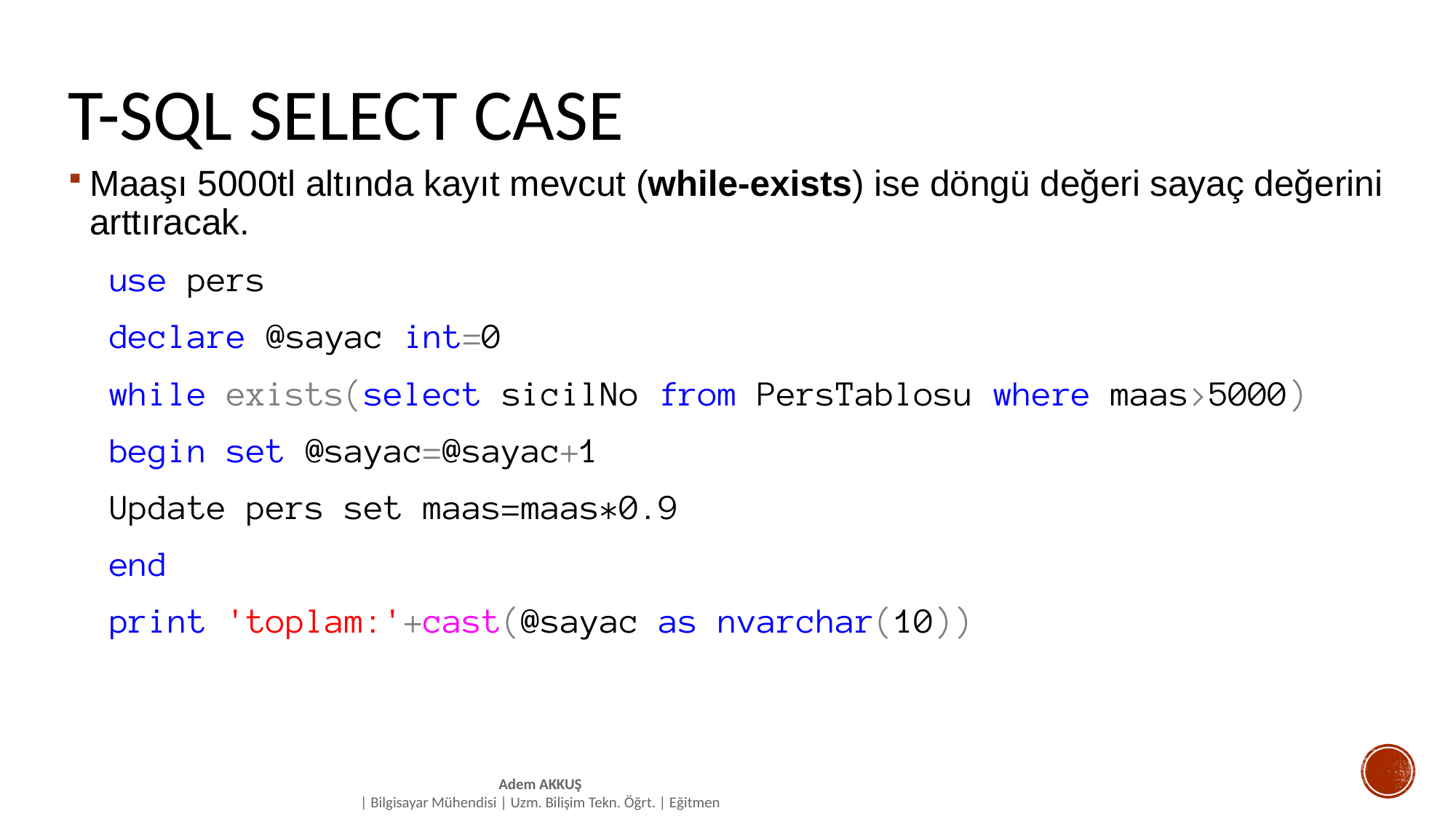

# T-SQL SELECT CASE
Maaşı 5000tl altında kayıt mevcut (while-exists) ise döngü değeri sayaç değerini arttıracak.
use pers
declare @sayac int=0
while exists(select sicilNo from PersTablosu where maas>5000)
begin set @sayac=@sayac+1
Update pers set maas=maas*0.9
end
print 'toplam:'+cast(@sayac as nvarchar(10))
Adem AKKUŞ
| Bilgisayar Mühendisi | Uzm. Bilişim Tekn. Öğrt. | Eğitmen